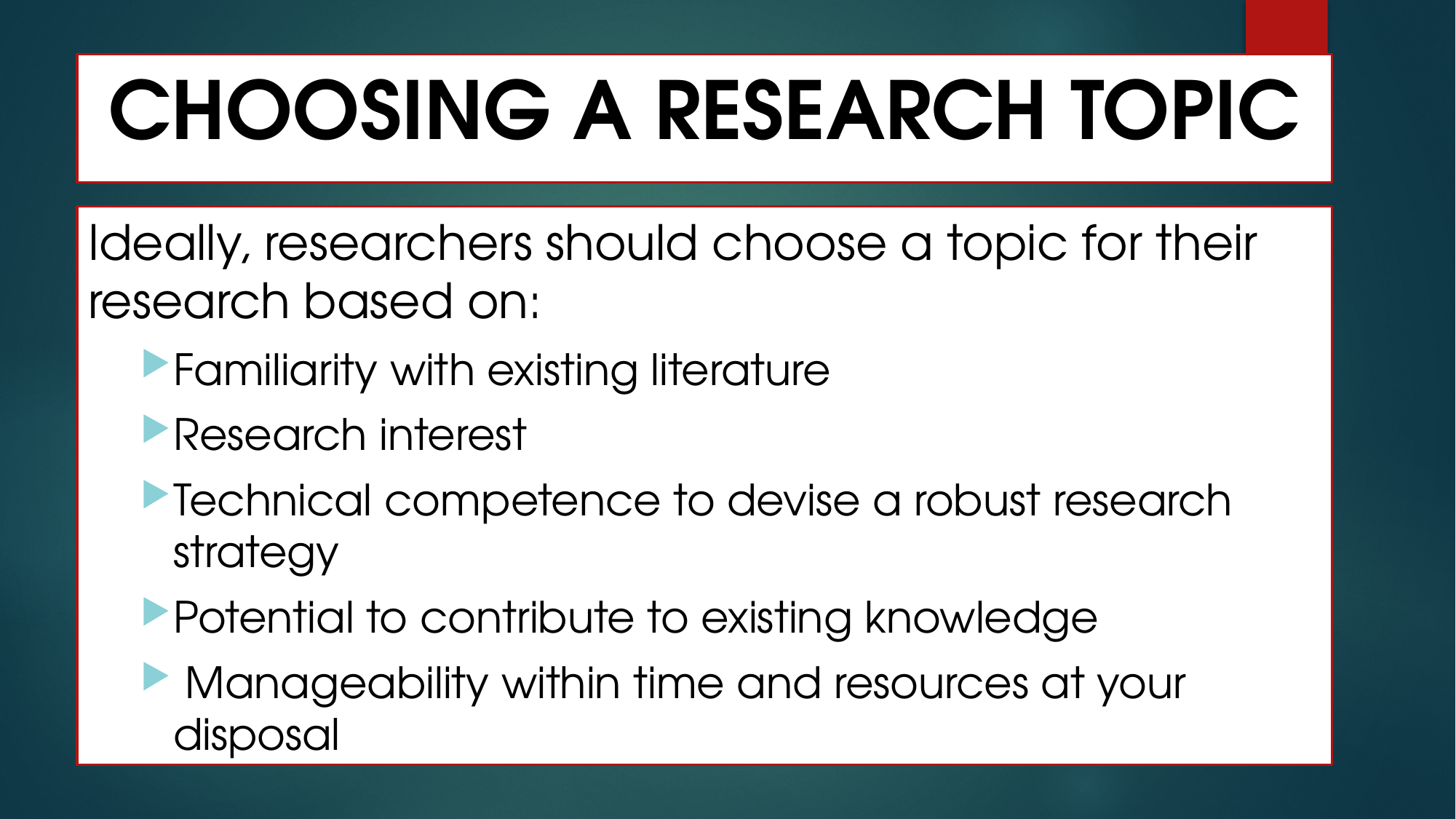

# CHOOSING A RESEARCH TOPIC
Ideally, researchers should choose a topic for their research based on:
Familiarity with existing literature
Research interest
Technical competence to devise a robust research strategy
Potential to contribute to existing knowledge
 Manageability within time and resources at your disposal